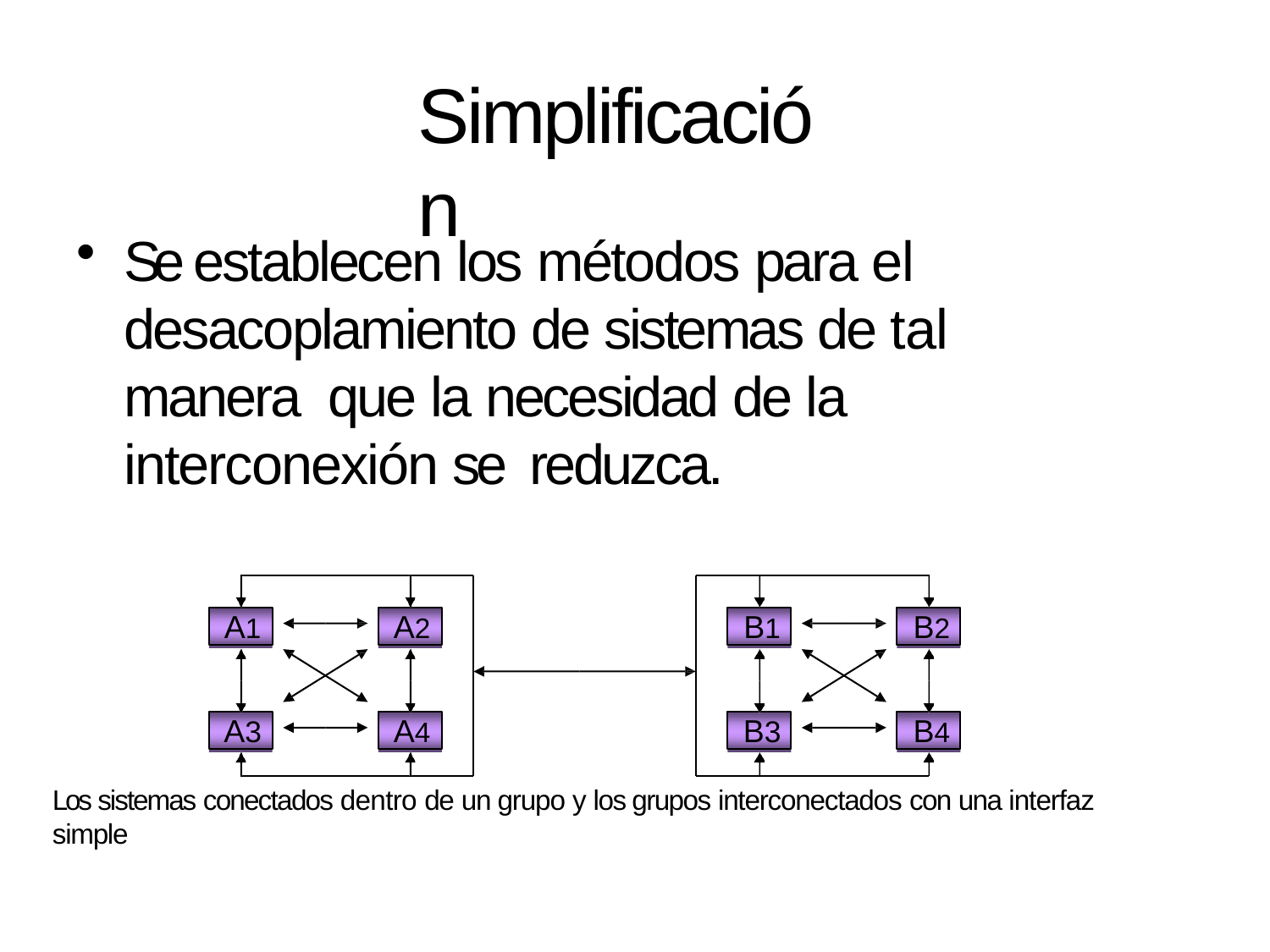

# Simplificación
Se establecen los métodos para el  desacoplamiento de sistemas de tal manera  que la necesidad de la interconexión se  reduzca.

A1

A2

B1

B2

A3

A4

B3

B4

Los sistemas conectados dentro de un grupo y los grupos interconectados con una interfaz simple